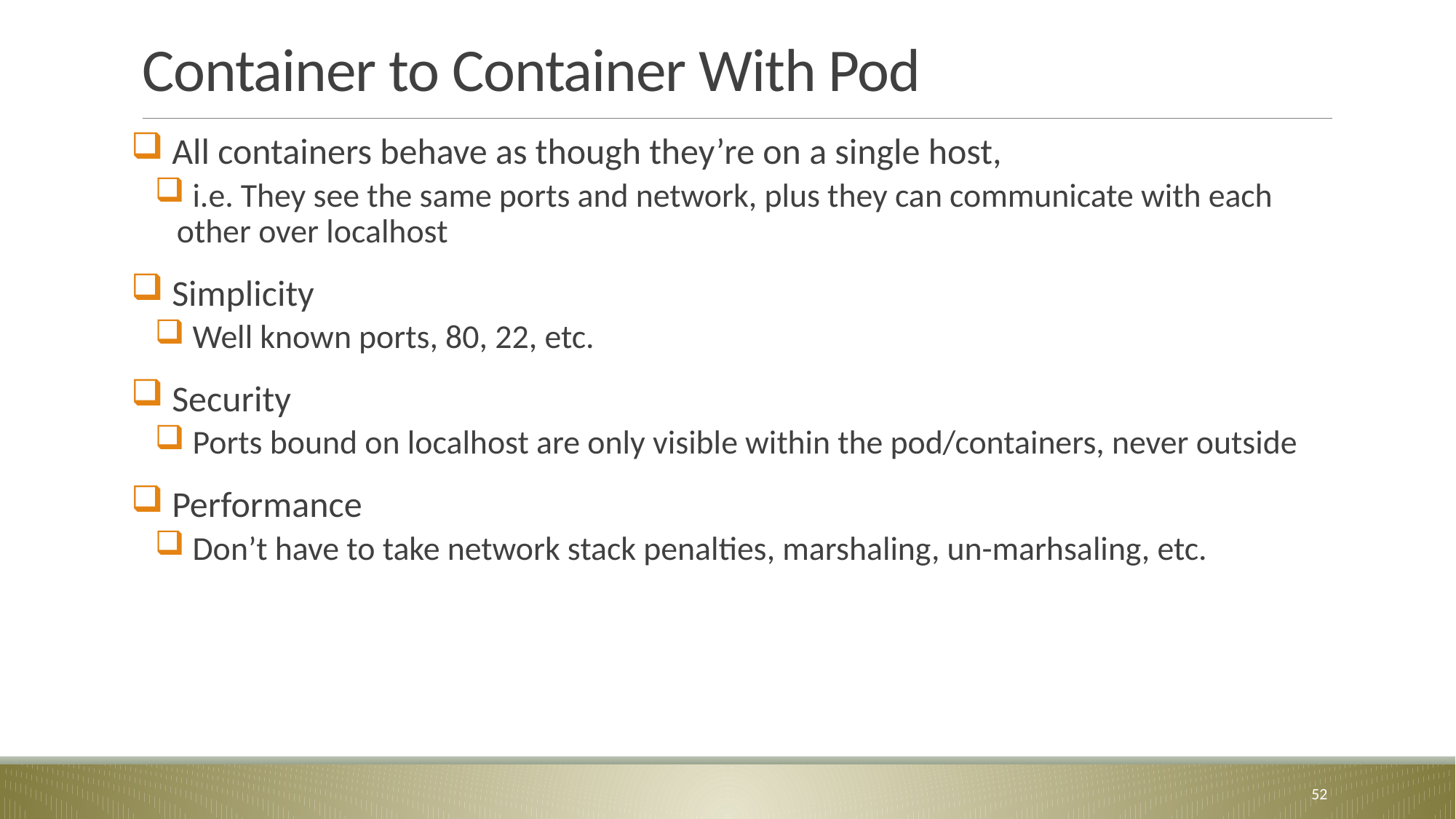

# Container to Container With Pod
 All containers behave as though they’re on a single host,
 i.e. They see the same ports and network, plus they can communicate with each other over localhost
 Simplicity
 Well known ports, 80, 22, etc.
 Security
 Ports bound on localhost are only visible within the pod/containers, never outside
 Performance
 Don’t have to take network stack penalties, marshaling, un-marhsaling, etc.

52